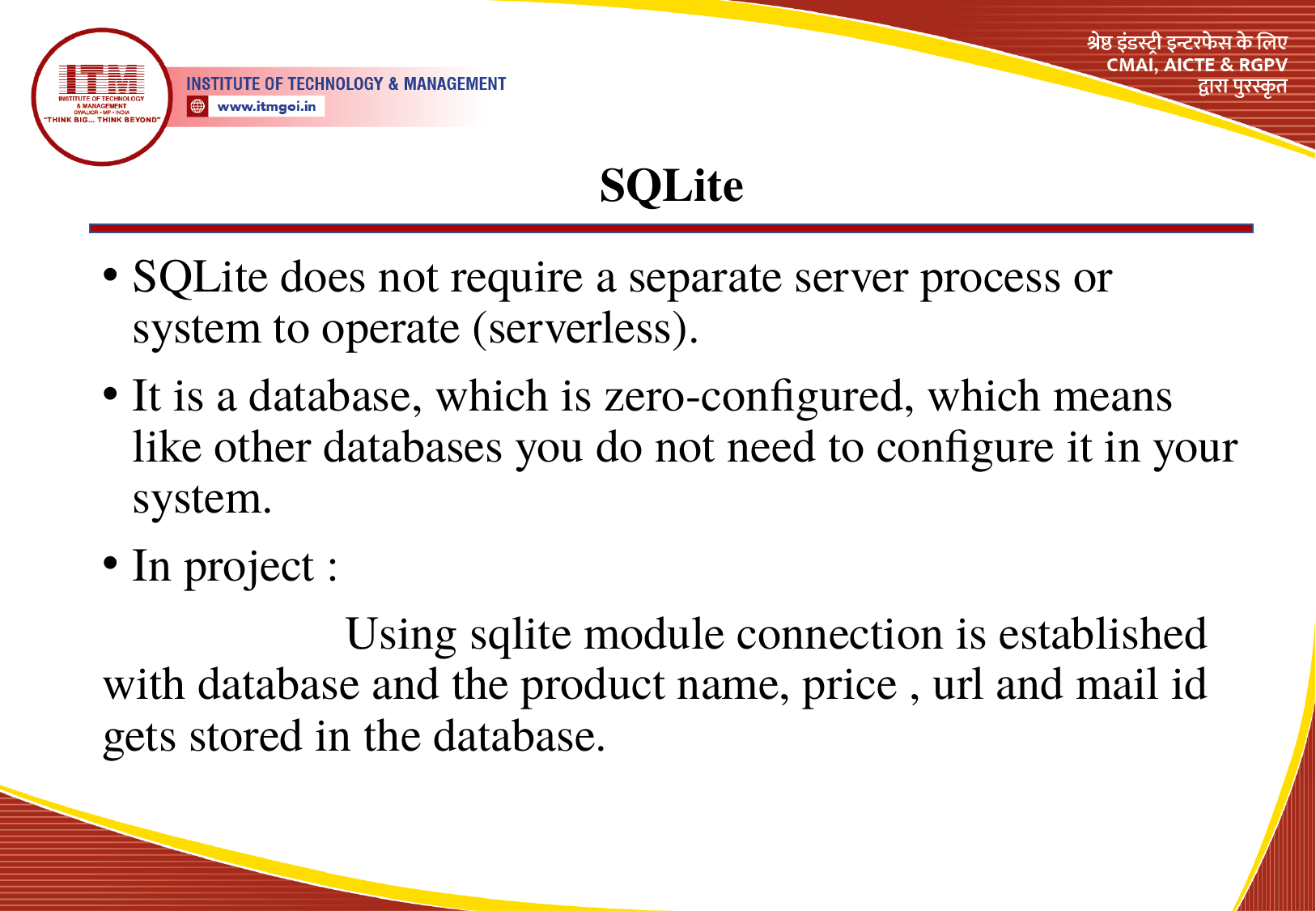

# SQLite
SQLite does not require a separate server process or system to operate (serverless).
It is a database, which is zero-configured, which means like other databases you do not need to configure it in your system.
In project :
		Using sqlite module connection is established with database and the product name, price , url and mail id gets stored in the database.